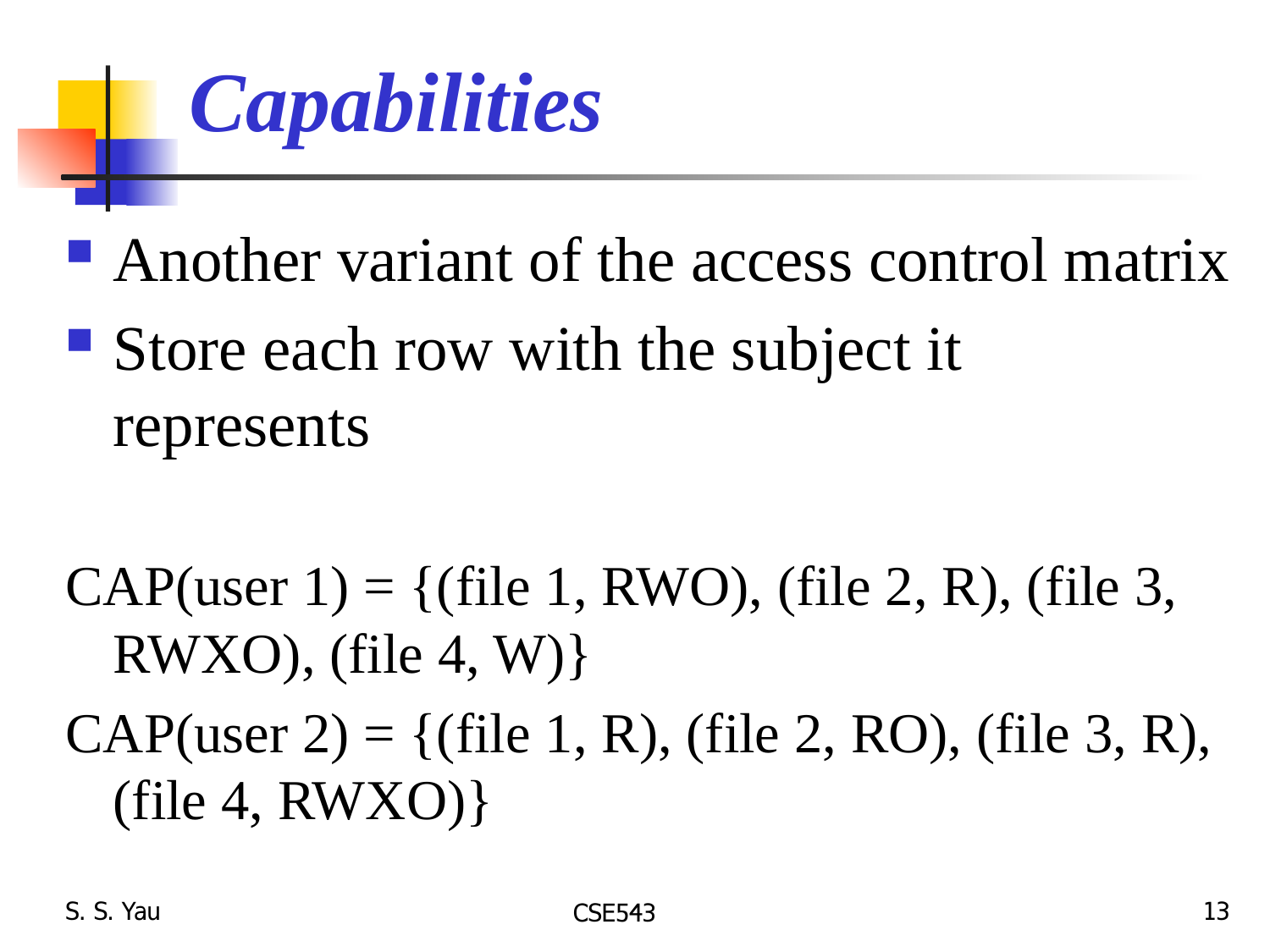

# Capabilities
Another variant of the access control matrix
Store each row with the subject it represents

CAP(user 1) = {(file 1, RWO), (file 2, R), (file 3, RWXO), (file 4, W)}
CAP(user 2) = {(file 1, R), (file 2, RO), (file 3, R), (file 4, RWXO)}
S. S. Yau
13
CSE543